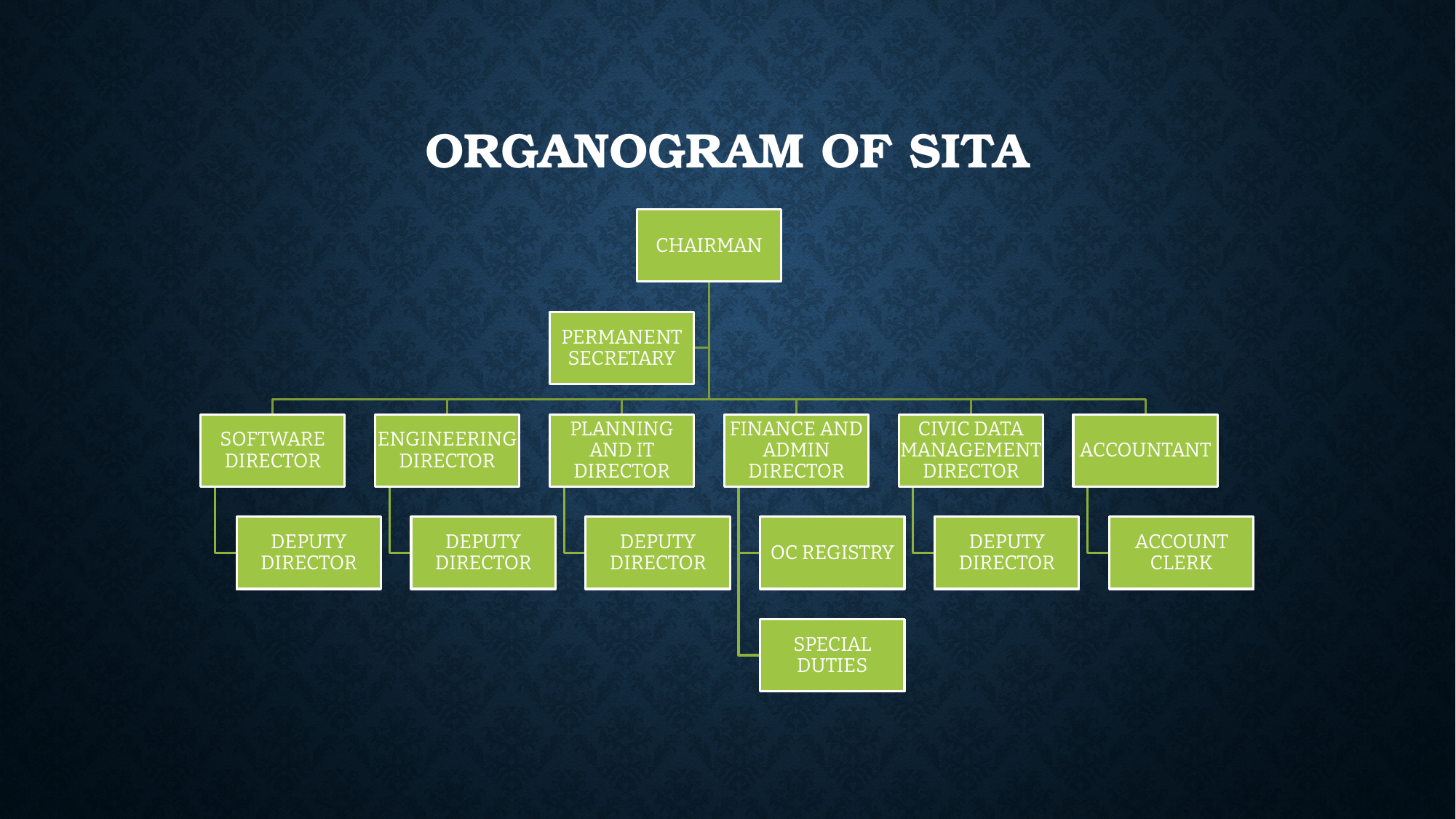

# ORGANOGRAM OF SITA
CHAIRMAN
SOFTWARE DIRECTOR
DEPUTY DIRECTOR
ENGINEERING DIRECTOR
DEPUTY DIRECTOR
PLANNING AND IT DIRECTOR
DEPUTY DIRECTOR
FINANCE AND ADMIN DIRECTOR
OC REGISTRY
SPECIAL DUTIES
CIVIC DATA MANAGEMENT DIRECTOR
DEPUTY DIRECTOR
ACCOUNTANT
ACCOUNT CLERK
PERMANENT SECRETARY